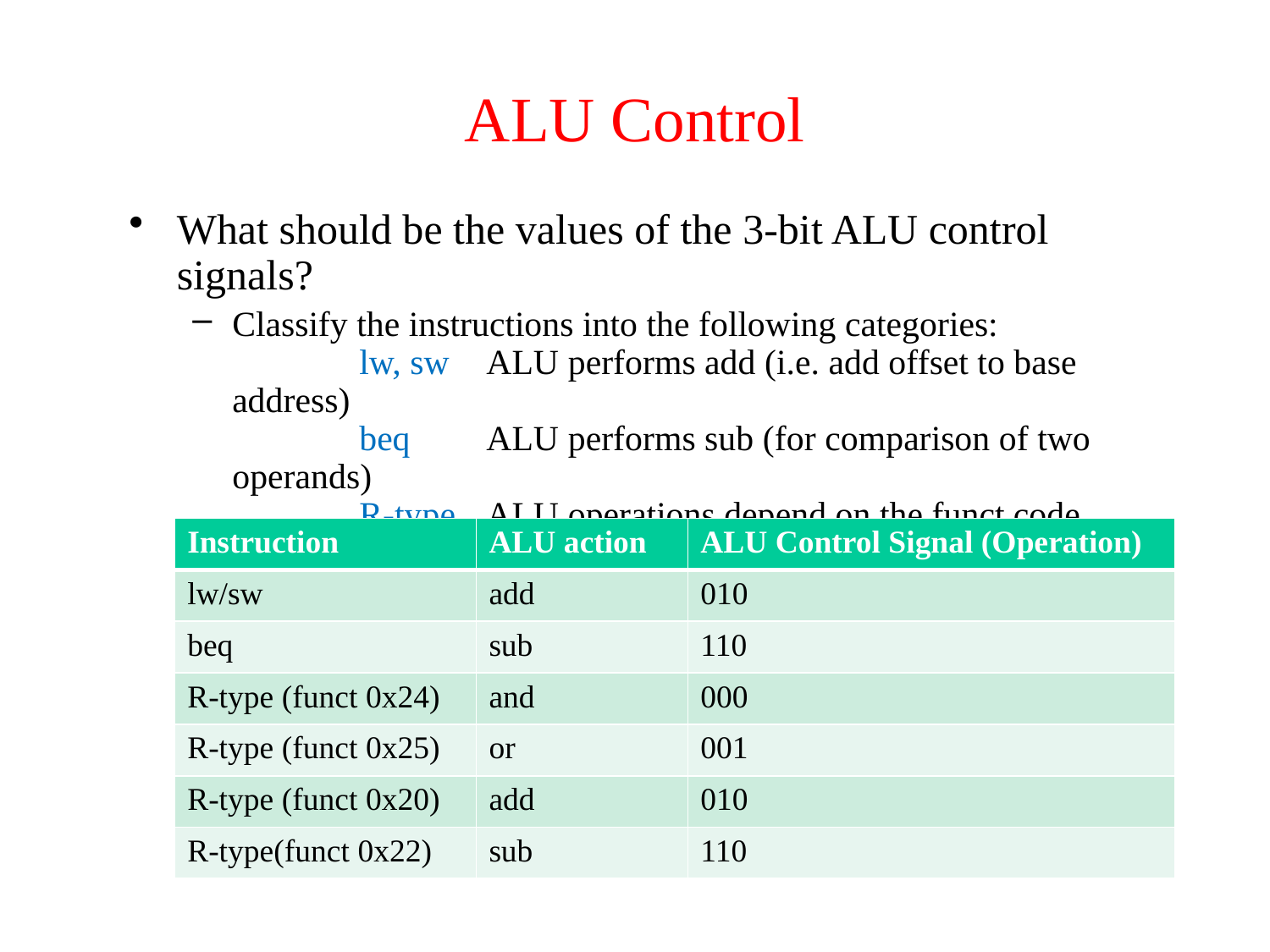

# ALU Control
What should be the values of the 3-bit ALU control signals?
Classify the instructions into the following categories:
	lw, sw  	ALU performs add (i.e. add offset to base address)
	beq 	ALU performs sub (for comparison of two operands)
	R-type 	ALU operations depend on the funct code
(R-type instructions share the same opcode 000000, but differ in funct code.)

| Instruction | ALU action | ALU Control Signal (Operation) |
| --- | --- | --- |
| lw/sw | add | 010 |
| beq | sub | 110 |
| R-type (funct 0x24) | and | 000 |
| R-type (funct 0x25) | or | 001 |
| R-type (funct 0x20) | add | 010 |
| R-type(funct 0x22) | sub | 110 |